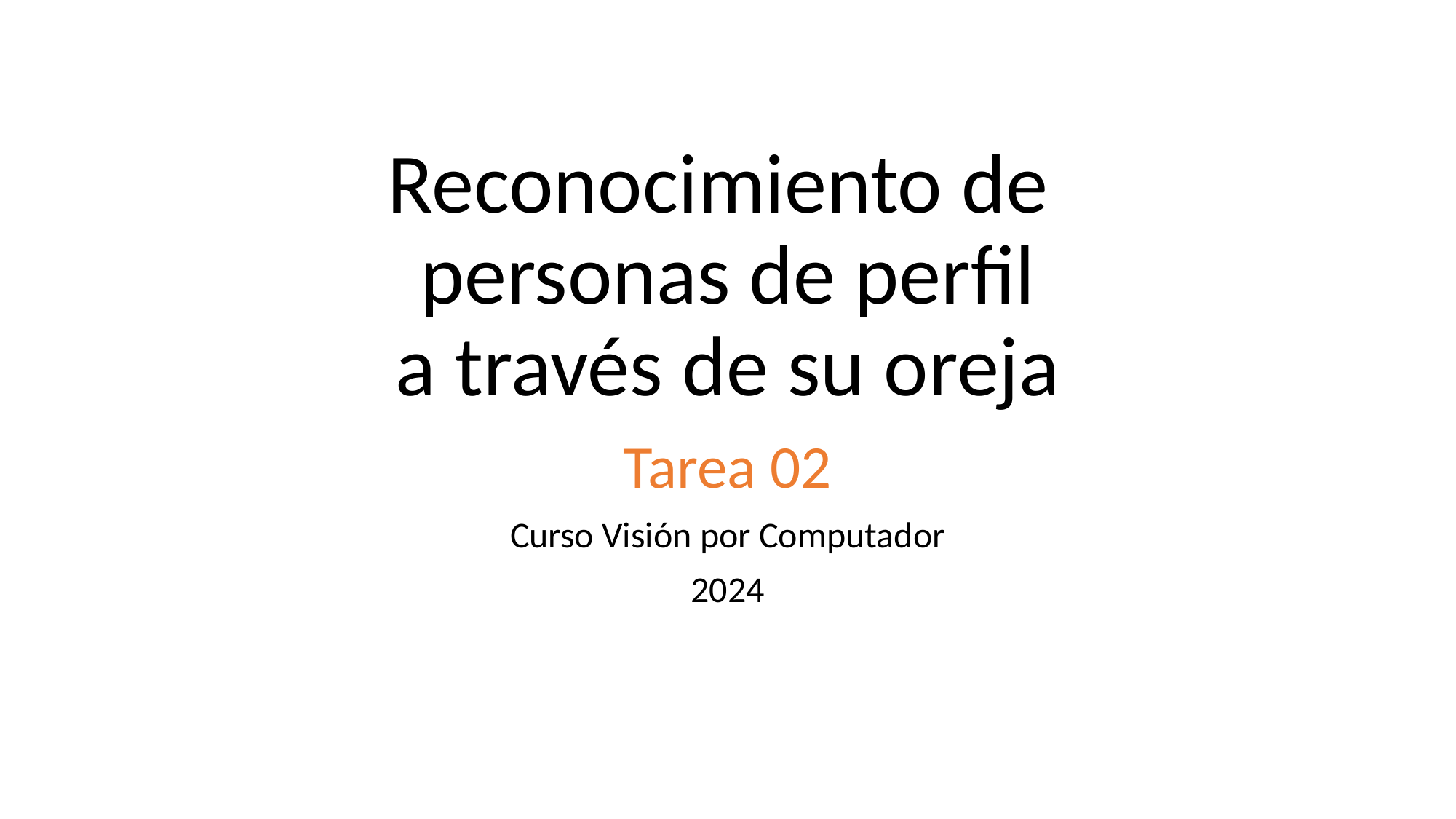

# Reconocimiento de personas de perfil a través de su oreja
Tarea 02
Curso Visión por Computador
2024